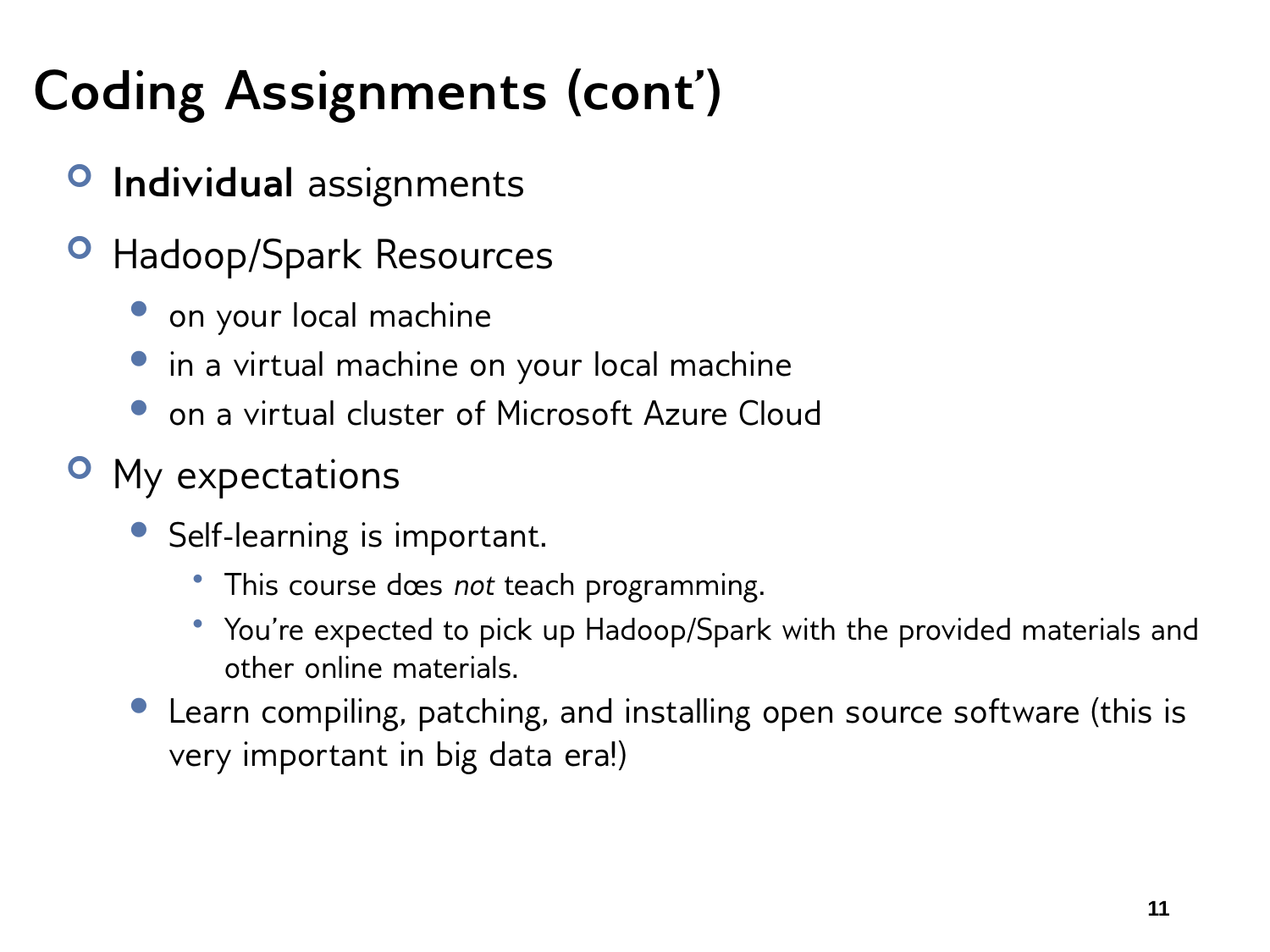

# Coding Assignments (cont’)
Individual assignments
Hadoop/Spark Resources
on your local machine
in a virtual machine on your local machine
on a virtual cluster of Microsoft Azure Cloud
My expectations
Self-learning is important.
This course does not teach programming.
You’re expected to pick up Hadoop/Spark with the provided materials and other online materials.
Learn compiling, patching, and installing open source software (this is very important in big data era!)

11